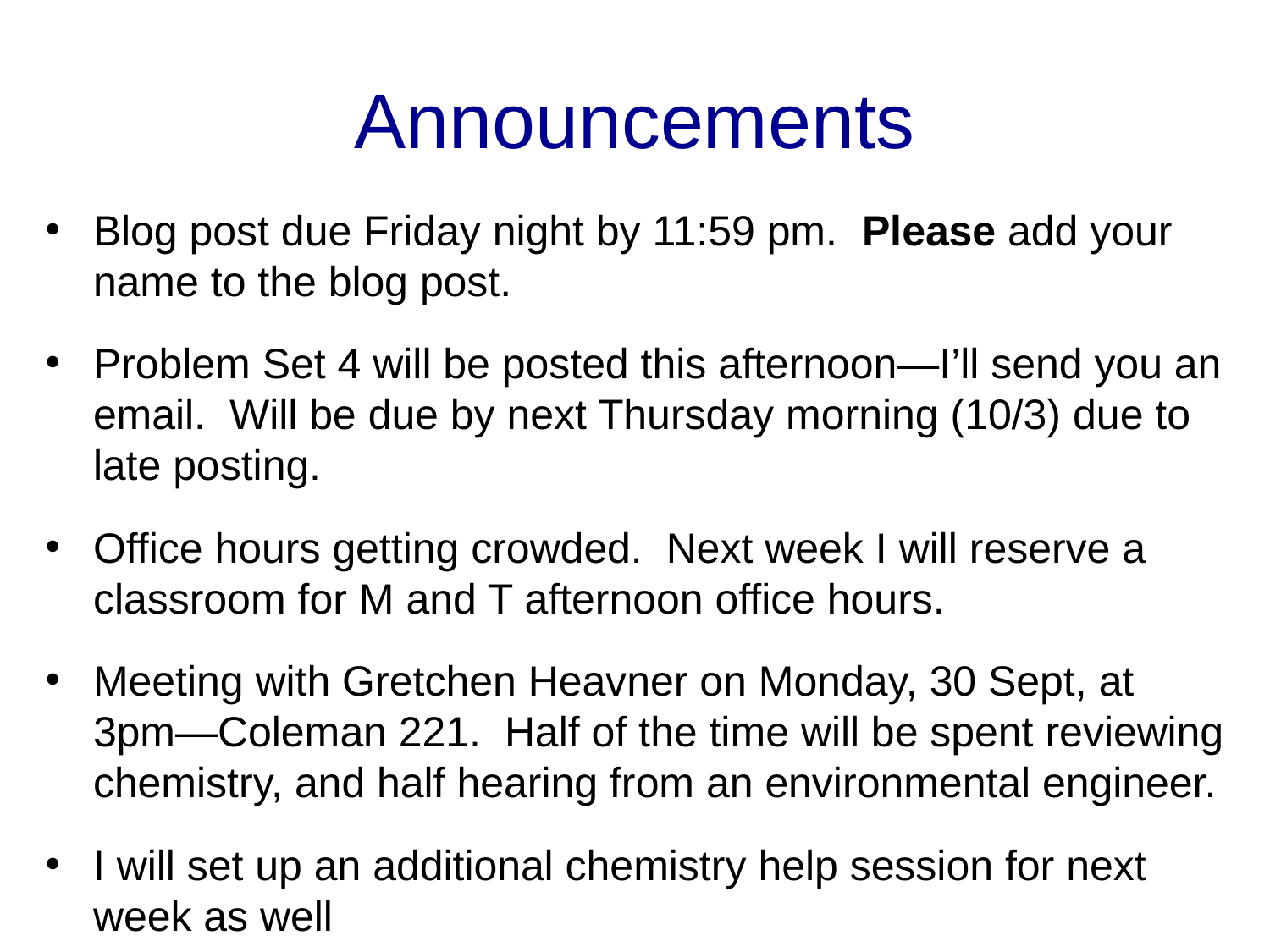

# Announcements
Blog post due Friday night by 11:59 pm.  Please add your name to the blog post.
Problem Set 4 will be posted this afternoon—I’ll send you an email.  Will be due by next Thursday morning (10/3) due to late posting.
Office hours getting crowded.  Next week I will reserve a classroom for M and T afternoon office hours.
Meeting with Gretchen Heavner on Monday, 30 Sept, at 3pm—Coleman 221.  Half of the time will be spent reviewing chemistry, and half hearing from an environmental engineer.
I will set up an additional chemistry help session for next week as well